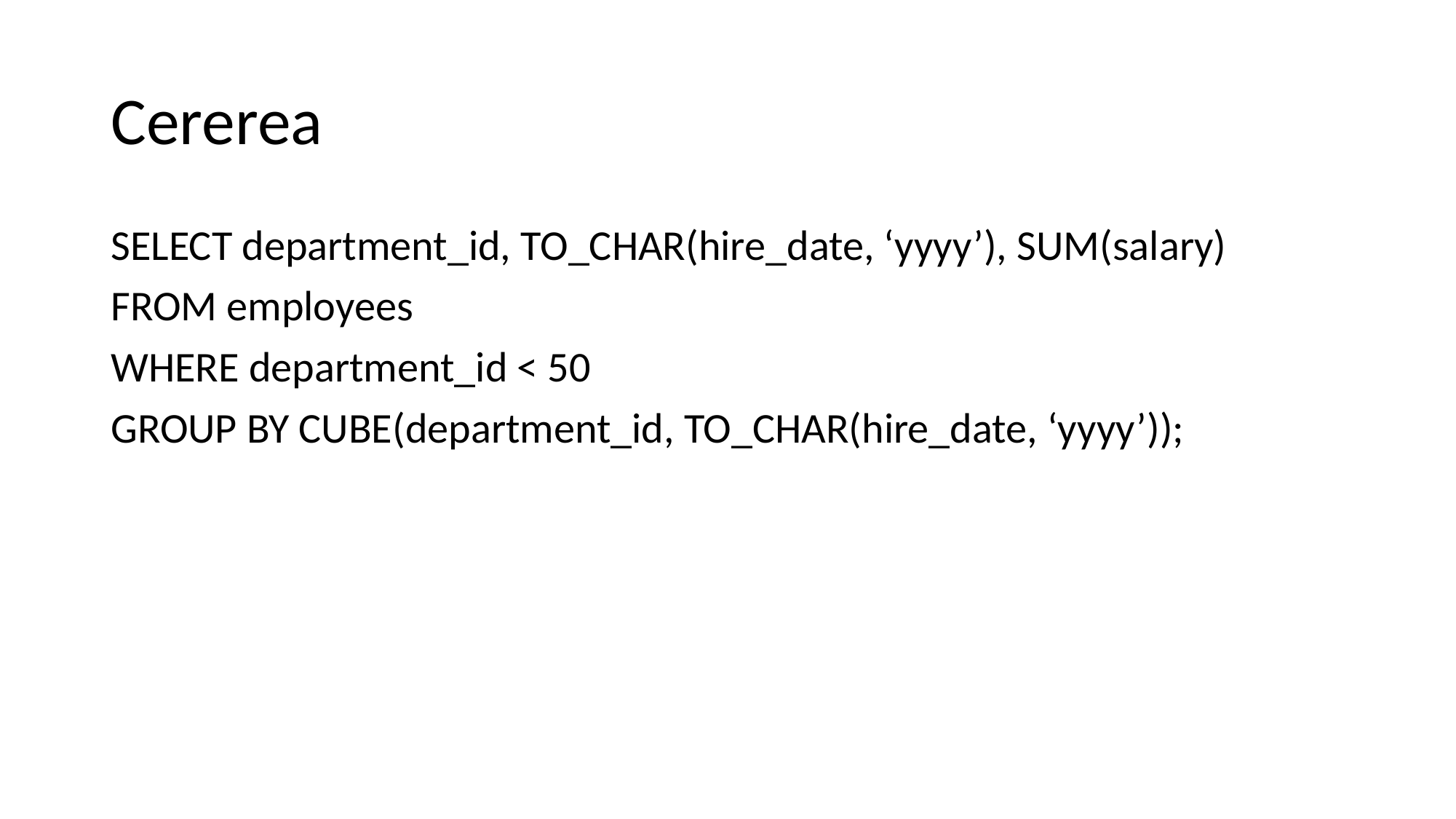

# Cererea
SELECT department_id, TO_CHAR(hire_date, ‘yyyy’), SUM(salary)
FROM employees
WHERE department_id < 50
GROUP BY CUBE(department_id, TO_CHAR(hire_date, ‘yyyy’));